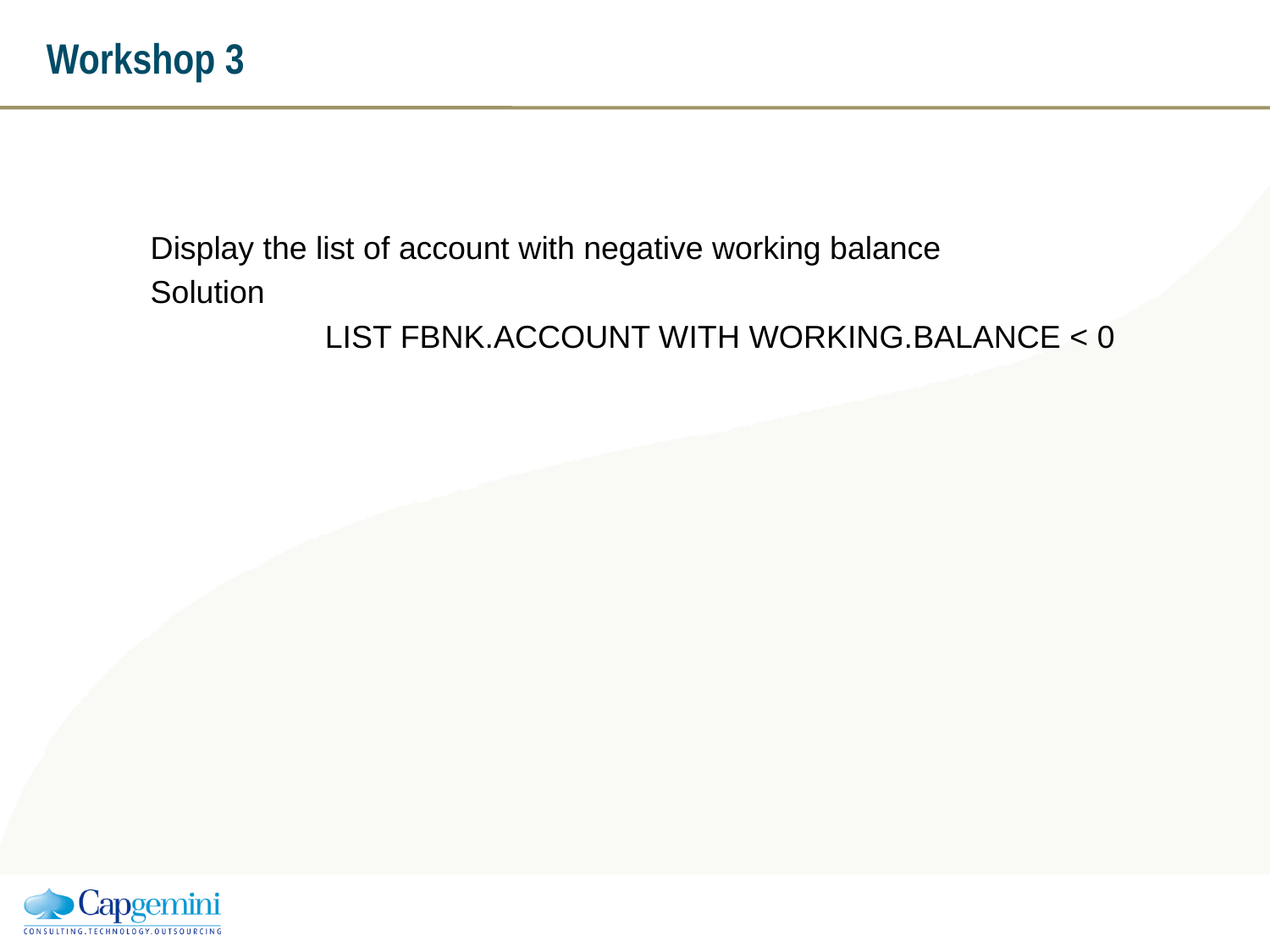

# Workshop 3
Display the list of account with negative working balance
Solution
		LIST FBNK.ACCOUNT WITH WORKING.BALANCE < 0